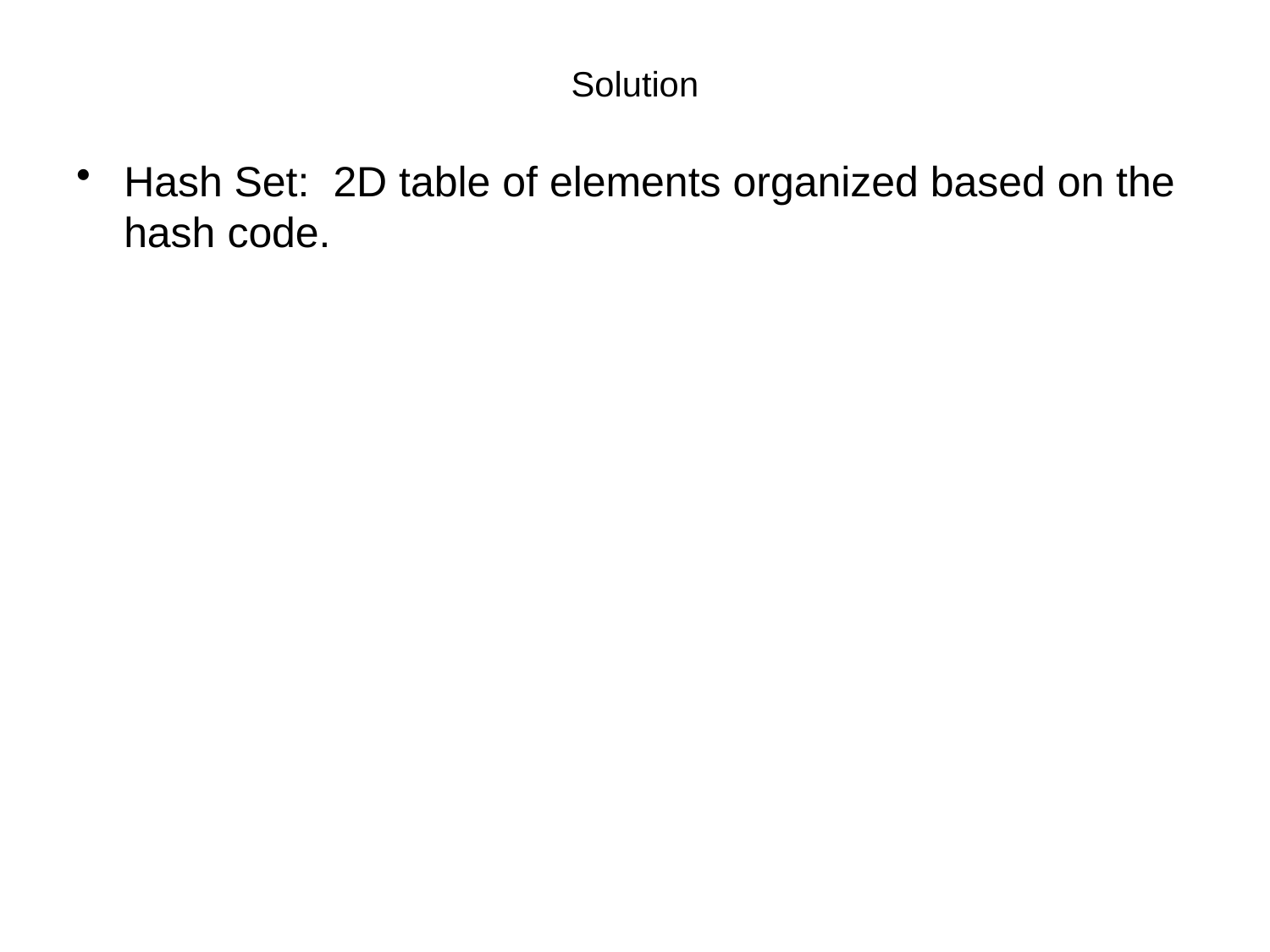

# Solution
Hash Set:  2D table of elements organized based on the hash code.